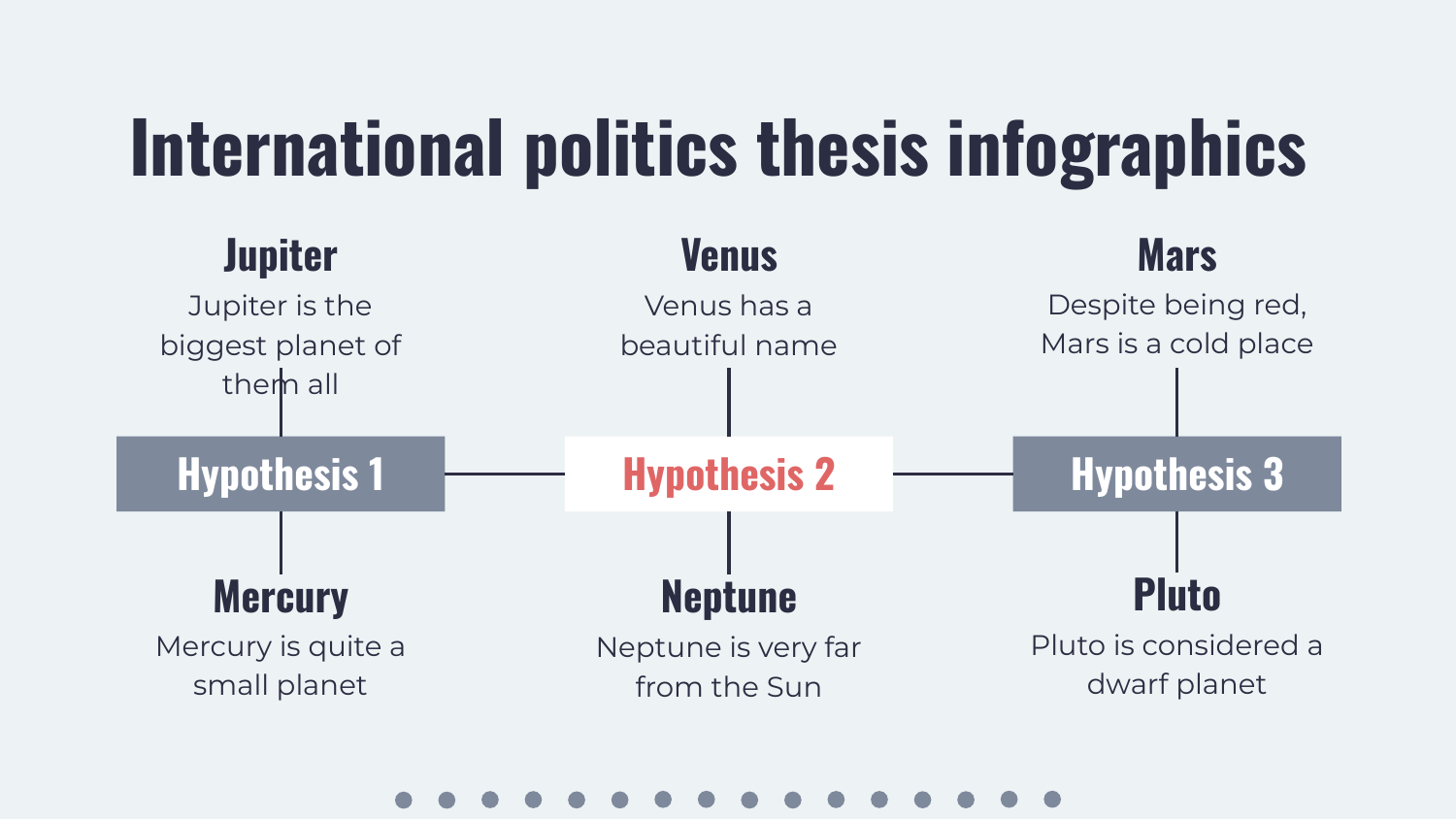

# International politics thesis infographics
Jupiter
Jupiter is the biggest planet of them all
Hypothesis 1
Mercury
Mercury is quite a small planet
Venus
Venus has a beautiful name
Hypothesis 2
Neptune
Neptune is very far from the Sun
Mars
Despite being red, Mars is a cold place
Hypothesis 3
Pluto
Pluto is considered a dwarf planet